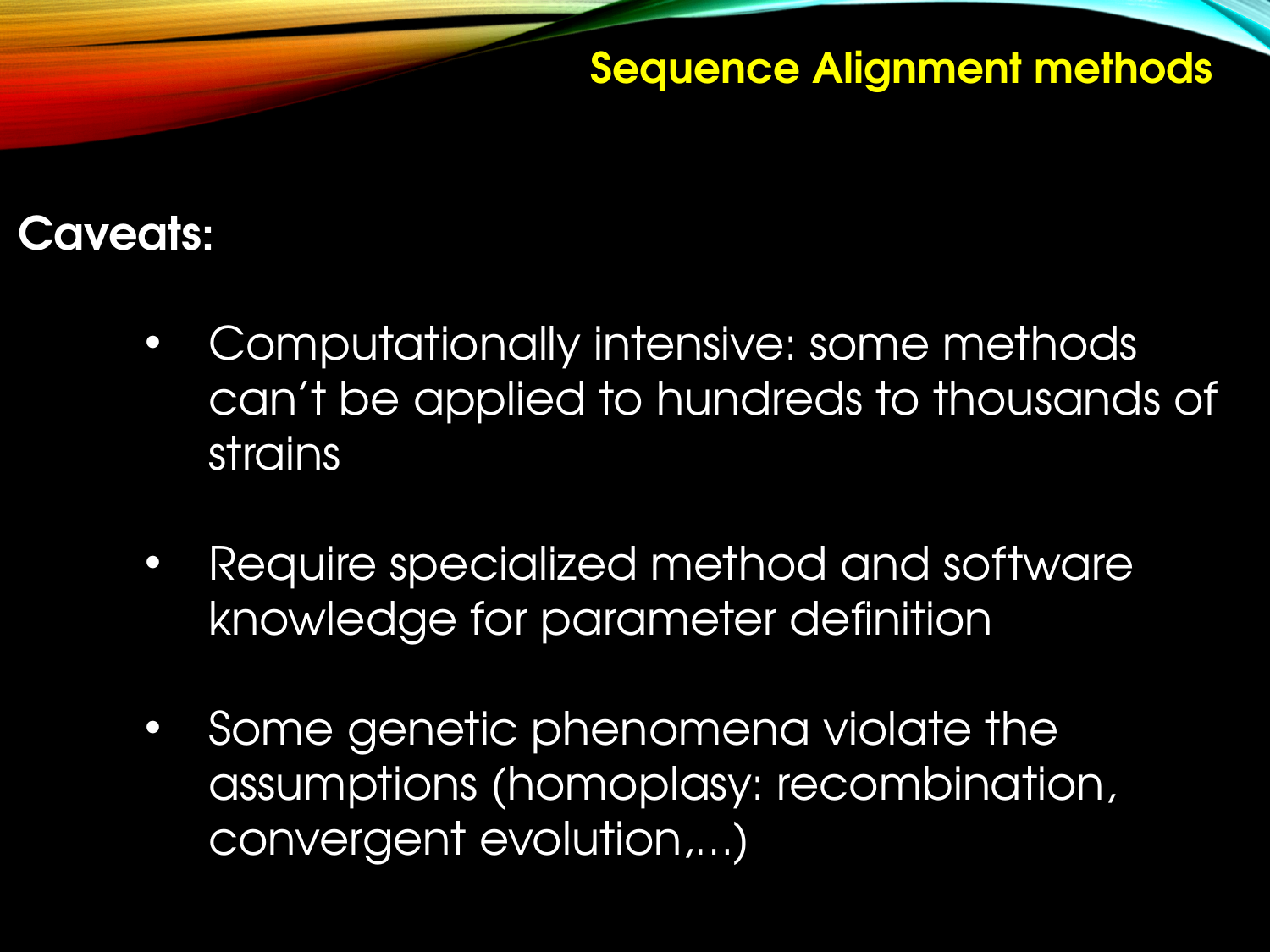

Sequence Alignment methods
Caveats:

Computationally intensive: some methods can’t be applied to hundreds to thousands of strains

Require specialized method and software knowledge for parameter definition

Some genetic phenomena violate the assumptions (homoplasy: recombination, convergent evolution,…)

Maximum Likelihood tree of concatenated SICOs